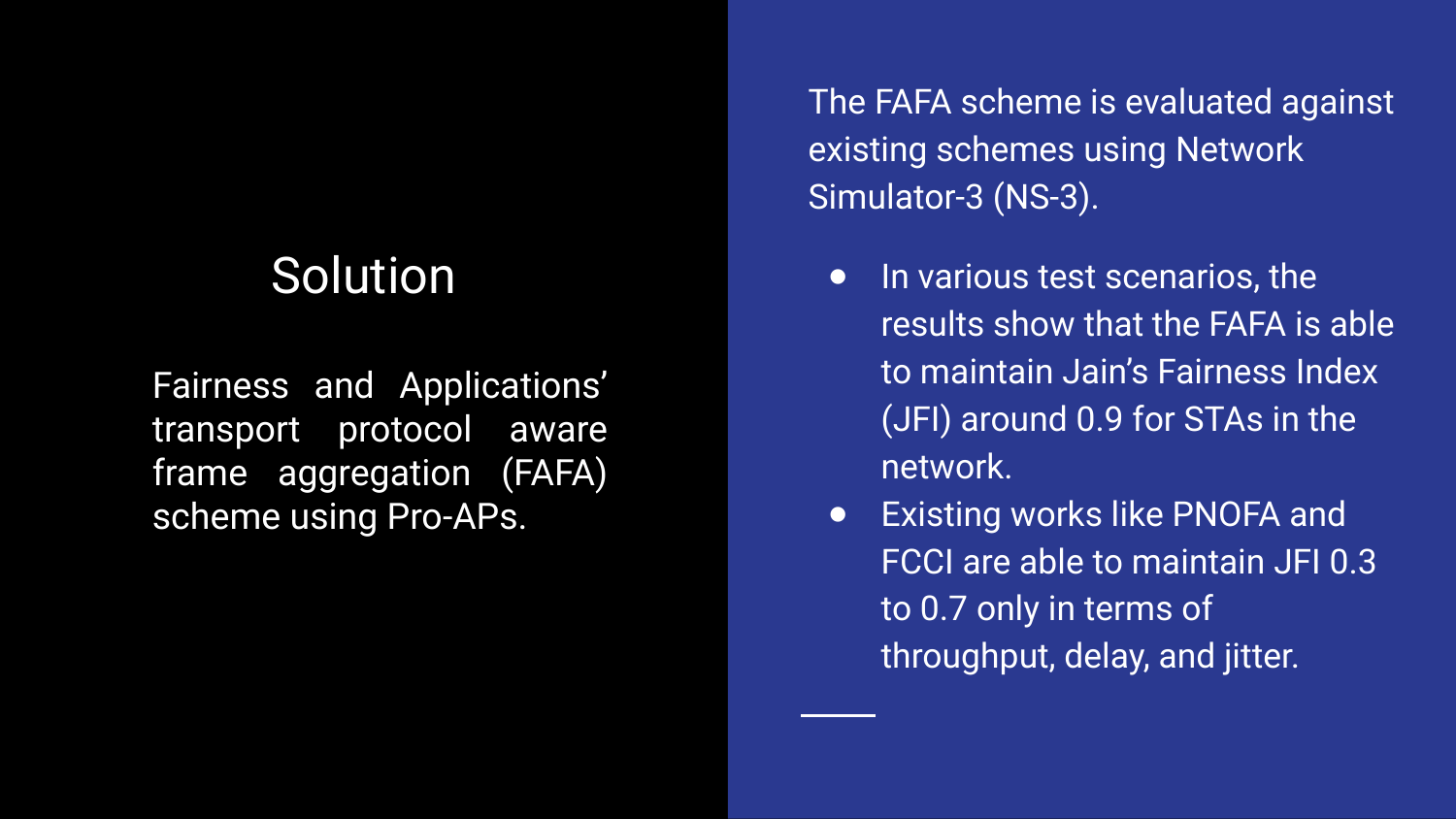

The FAFA scheme is evaluated against existing schemes using Network Simulator-3 (NS-3).
In various test scenarios, the results show that the FAFA is able to maintain Jain’s Fairness Index (JFI) around 0.9 for STAs in the network.
Existing works like PNOFA and FCCI are able to maintain JFI 0.3 to 0.7 only in terms of throughput, delay, and jitter.

# Solution
Fairness and Applications’ transport protocol aware frame aggregation (FAFA) scheme using Pro-APs.